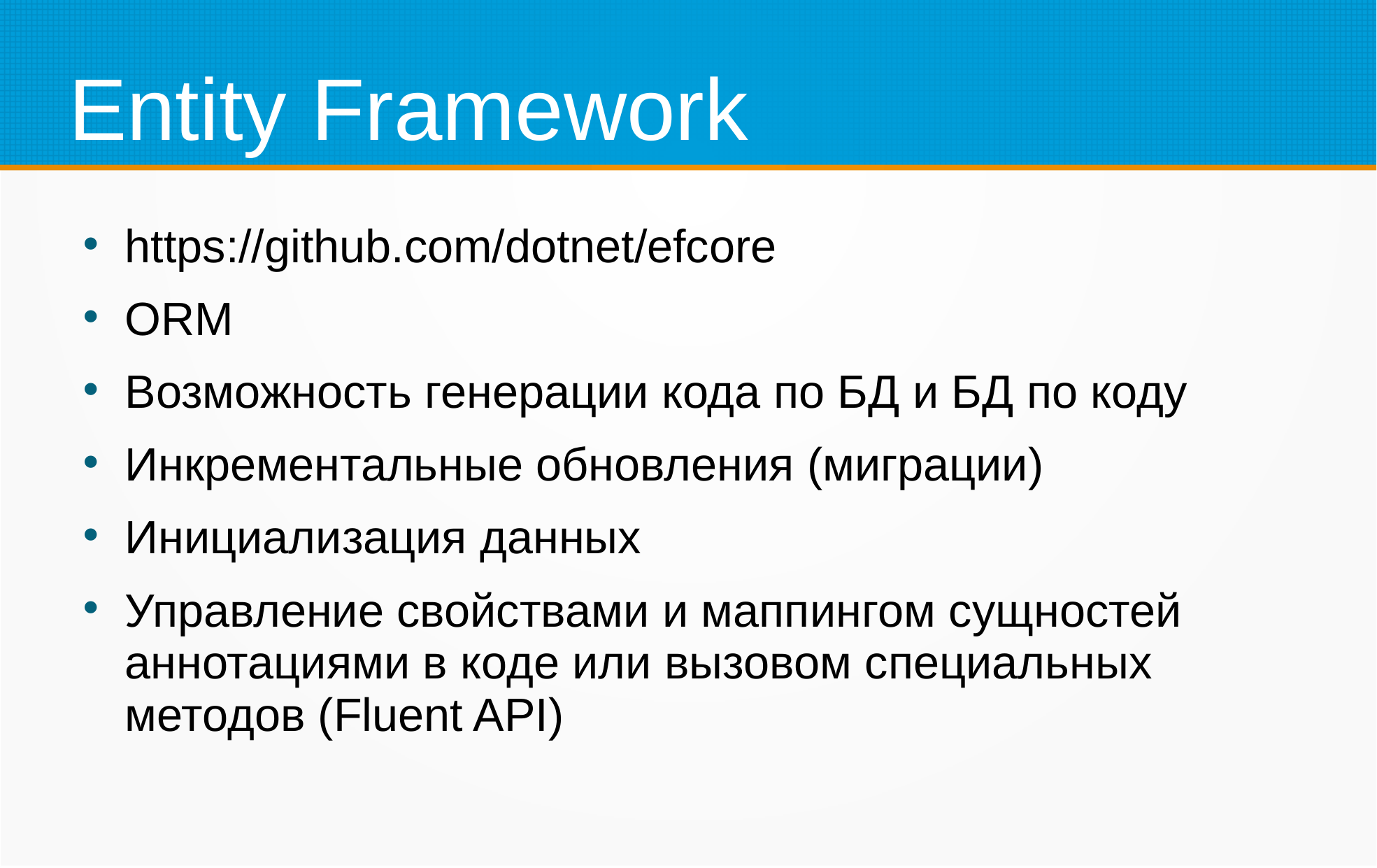

Entity Framework
https://github.com/dotnet/efcore
ORM
Возможность генерации кода по БД и БД по коду
Инкрементальные обновления (миграции)
Инициализация данных
Управление свойствами и маппингом сущностей аннотациями в коде или вызовом специальных методов (Fluent API)